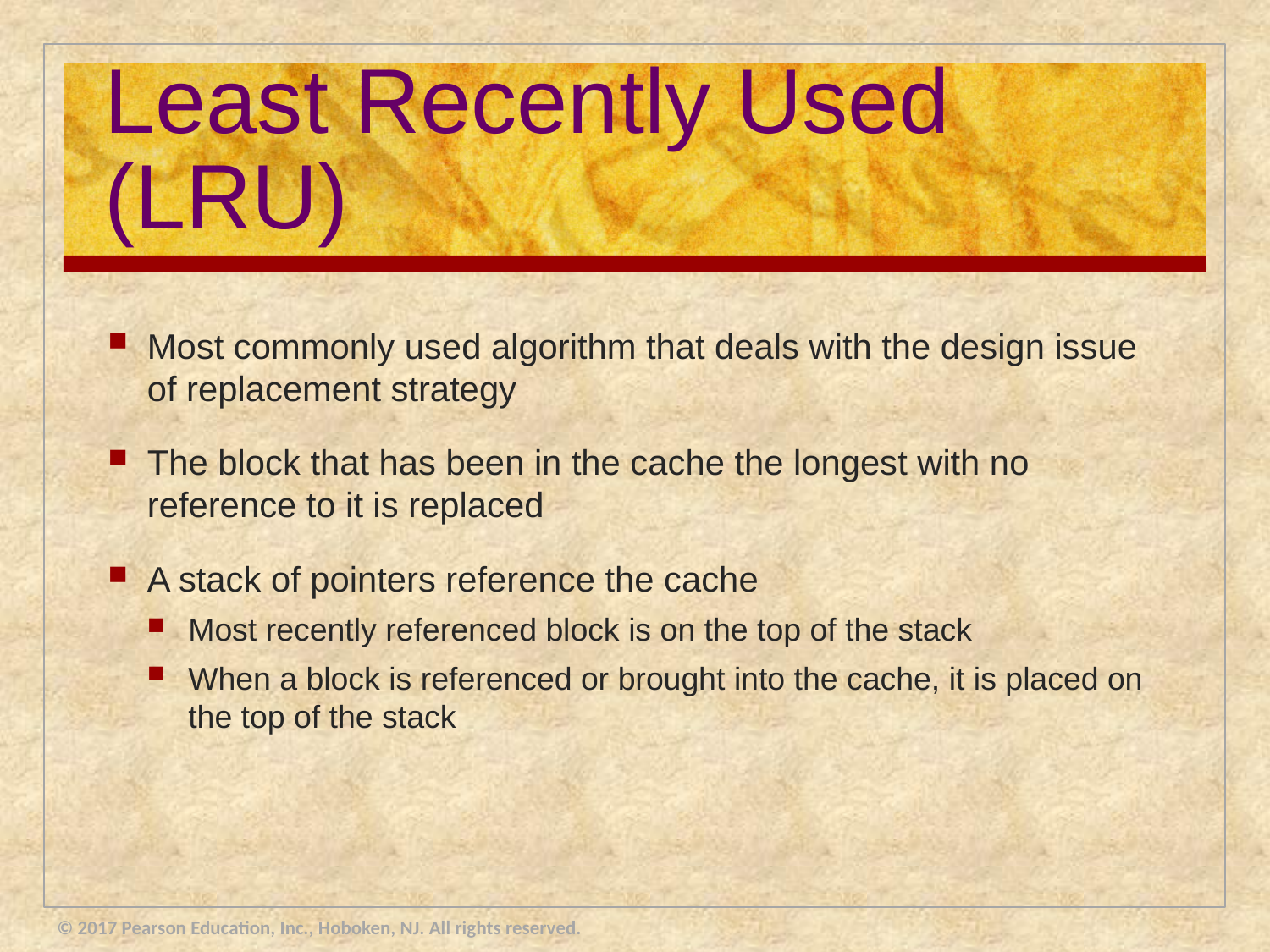

# Least Recently Used (LRU)
Most commonly used algorithm that deals with the design issue of replacement strategy
The block that has been in the cache the longest with no reference to it is replaced
A stack of pointers reference the cache
Most recently referenced block is on the top of the stack
When a block is referenced or brought into the cache, it is placed on the top of the stack

© 2017 Pearson Education, Inc., Hoboken, NJ. All rights reserved.